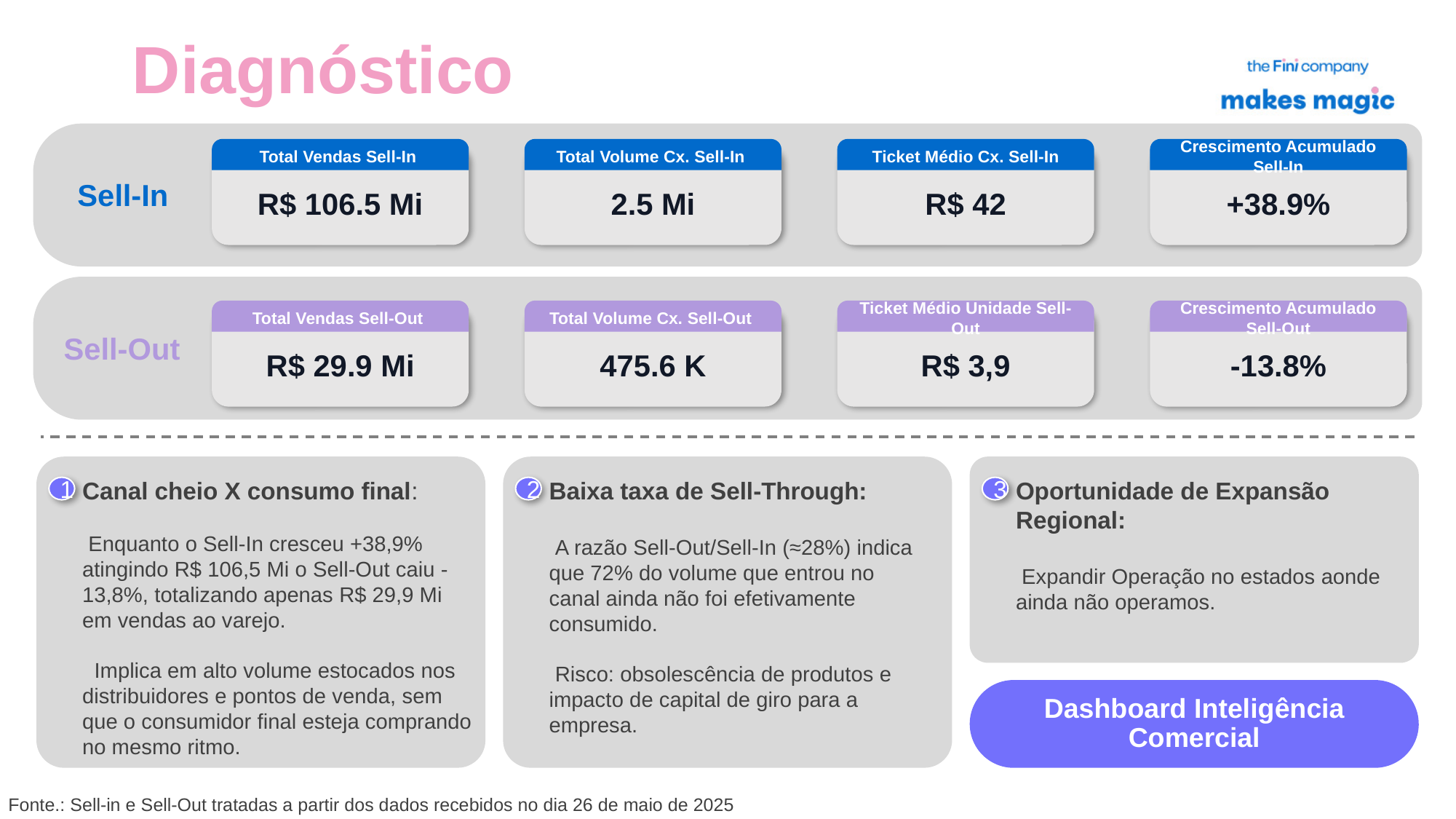

# Diagnóstico
Total Vendas Sell-In
Total Vendas Sell-In
Total Vendas Sell-In
R$ 106.5 Mi
Total Volume Cx. Sell-In
2.5 Mi
Ticket Médio Cx. Sell-In
R$ 42
Crescimento Acumulado Sell-In
+38.9%
Sell-In
Total Vendas Sell-Out
R$ 29.9 Mi
Total Volume Cx. Sell-Out
475.6 K
Ticket Médio Unidade Sell-Out
R$ 3,9
Crescimento Acumulado Sell-Out
-13.8%
Sell-Out

Canal cheio X consumo final:

 Enquanto o Sell-In cresceu +38,9% atingindo R$ 106,5 Mi o Sell-Out caiu -13,8%, totalizando apenas R$ 29,9 Mi em vendas ao varejo.

  Implica em alto volume estocados nos distribuidores e pontos de venda, sem que o consumidor final esteja comprando no mesmo ritmo.
1

Oportunidade de Expansão Regional:

 Expandir Operação no estados aonde ainda não operamos.
3

Baixa taxa de Sell-Through:

 A razão Sell-Out/Sell-In (≈28%) indica que 72% do volume que entrou no canal ainda não foi efetivamente consumido.

 Risco: obsolescência de produtos e impacto de capital de giro para a empresa.
2

Dashboard Inteligência Comercial
Fonte.: Sell-in e Sell-Out tratadas a partir dos dados recebidos no dia 26 de maio de 2025